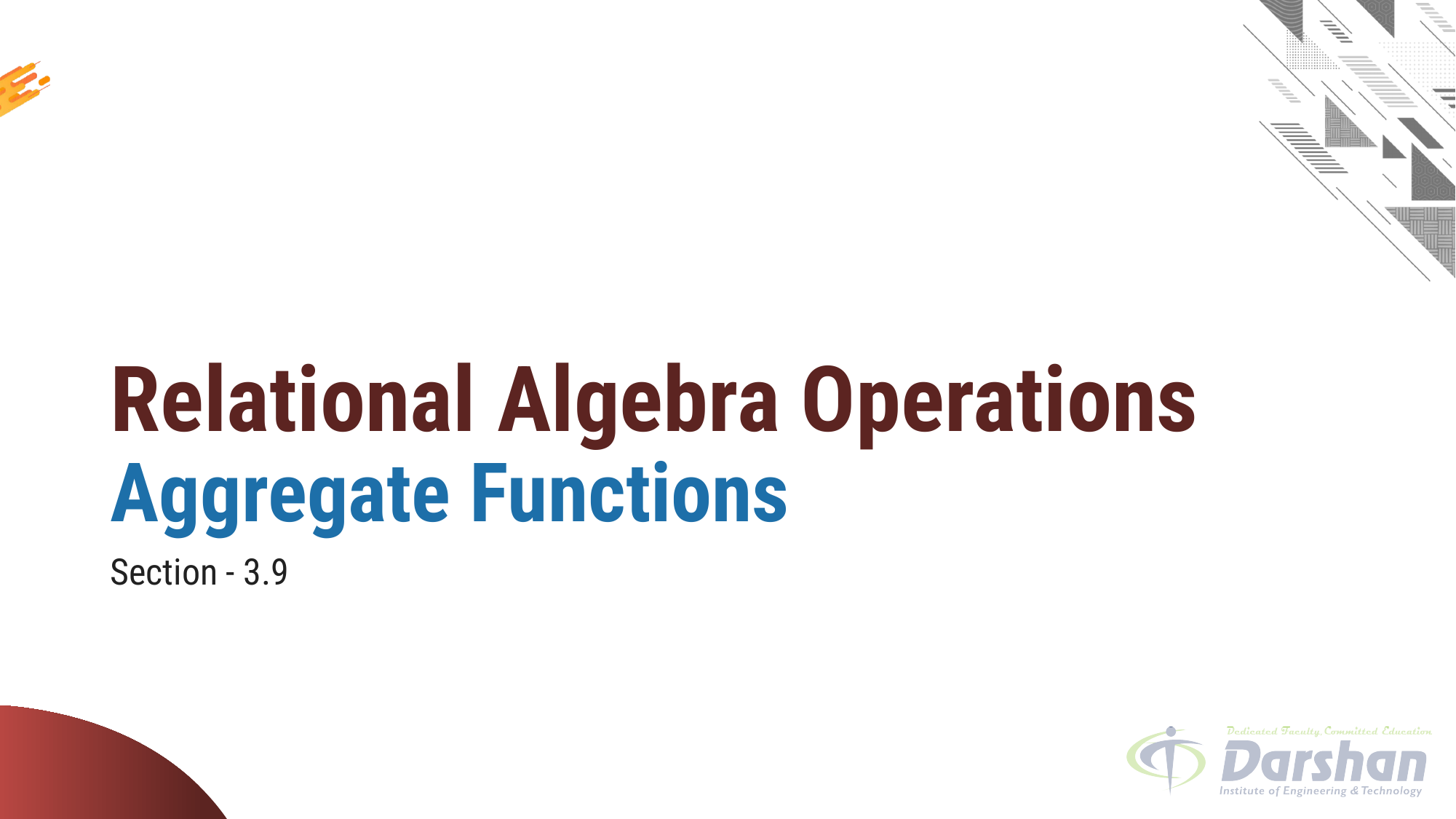

# Relational Algebra Operations Aggregate Functions
Section - 3.9